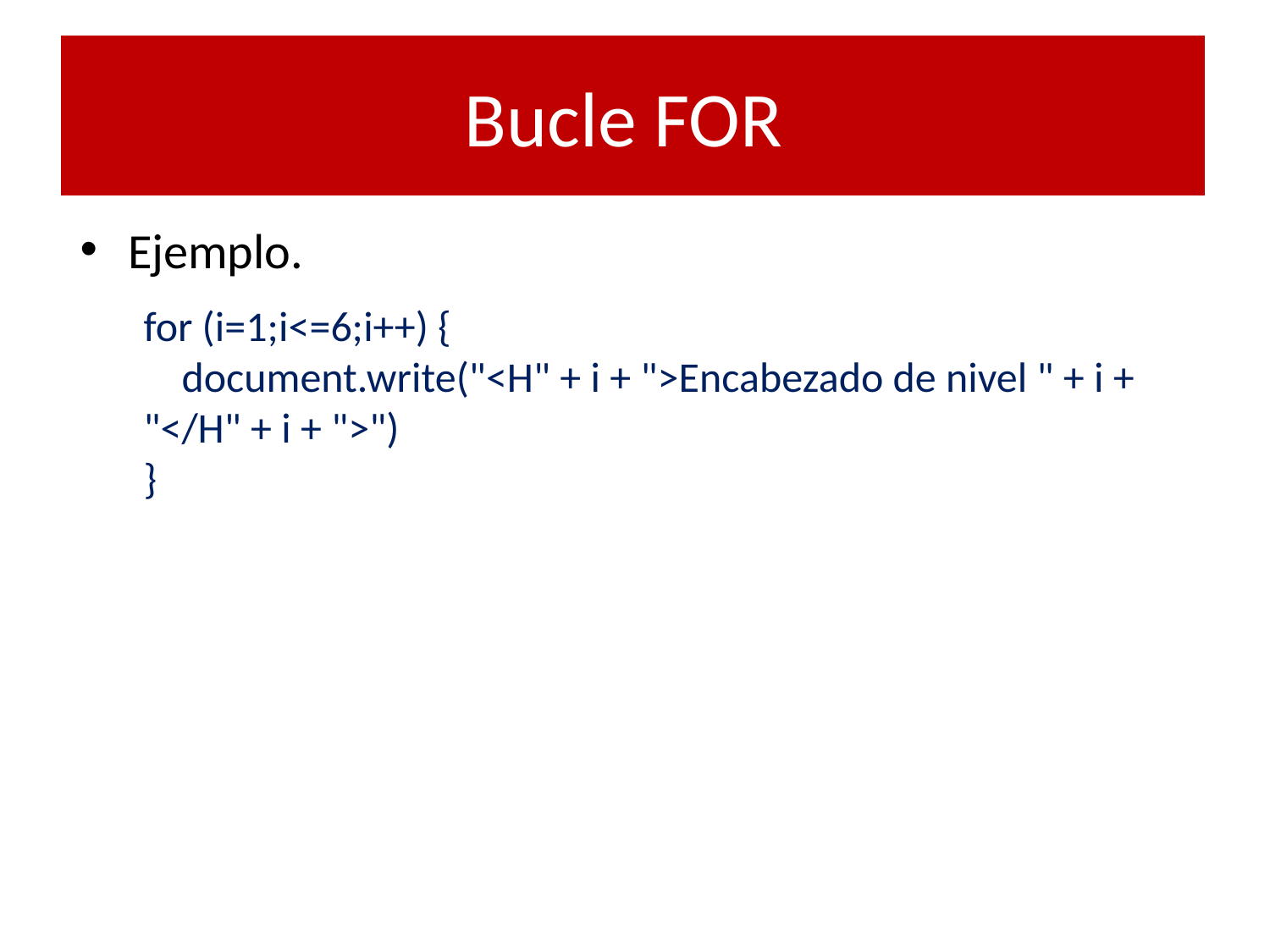

# Bucle FOR
Ejemplo.
for (i=1;i<=6;i++) {
    document.write("<H" + i + ">Encabezado de nivel " + i + "</H" + i + ">")
}